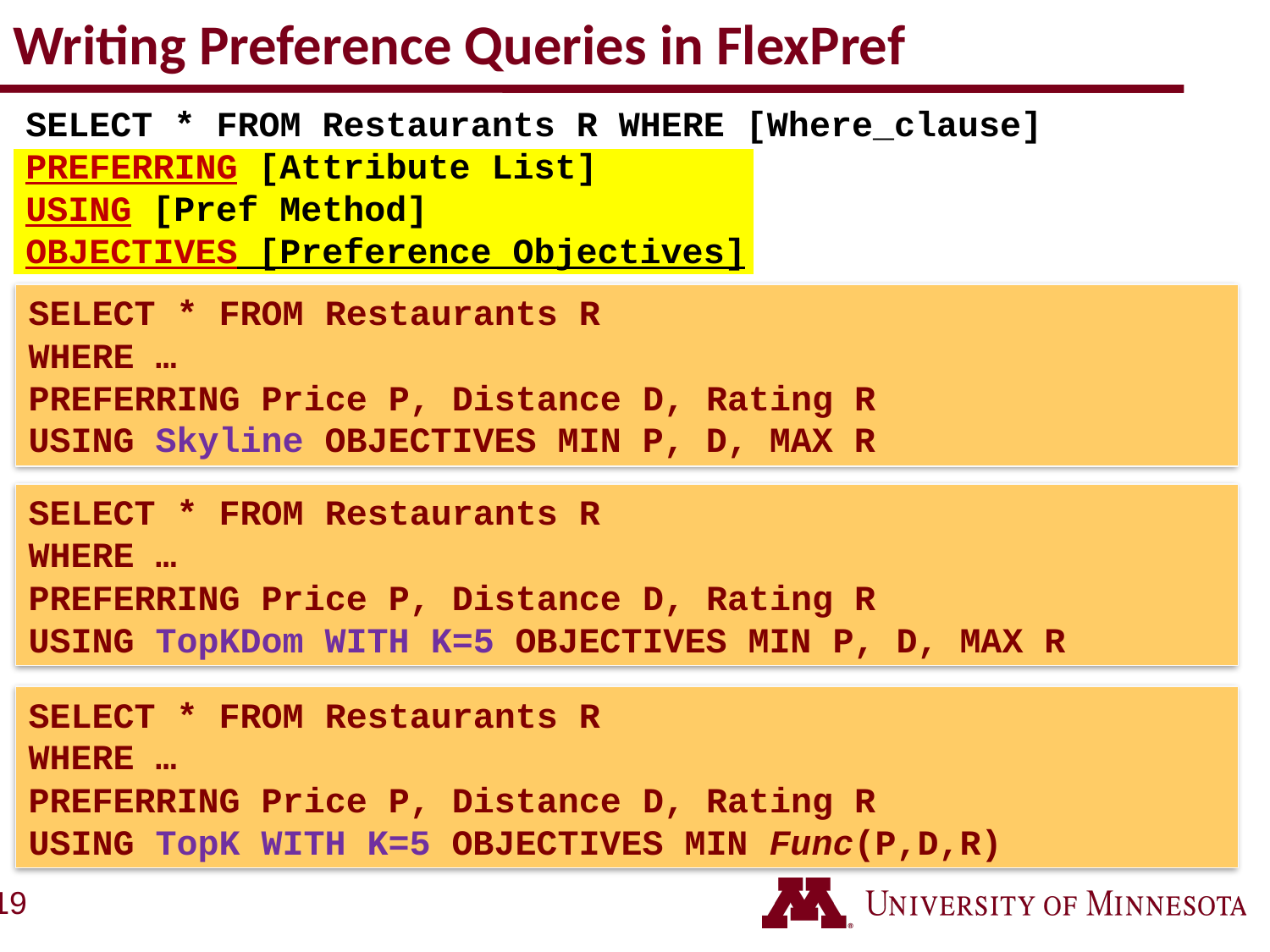

# Writing Preference Queries in FlexPref
SELECT * FROM Restaurants R WHERE [Where_clause]
PREFERRING [Attribute List]
USING [Pref Method]
OBJECTIVES [Preference Objectives]

SELECT * FROM Restaurants R
WHERE …
PREFERRING Price P, Distance D, Rating R
USING Skyline OBJECTIVES MIN P, D, MAX R
SELECT * FROM Restaurants R
WHERE …
PREFERRING Price P, Distance D, Rating R
USING TopKDom WITH K=5 OBJECTIVES MIN P, D, MAX R
SELECT * FROM Restaurants R
WHERE …
PREFERRING Price P, Distance D, Rating R
USING TopK WITH K=5 OBJECTIVES MIN Func(P,D,R)